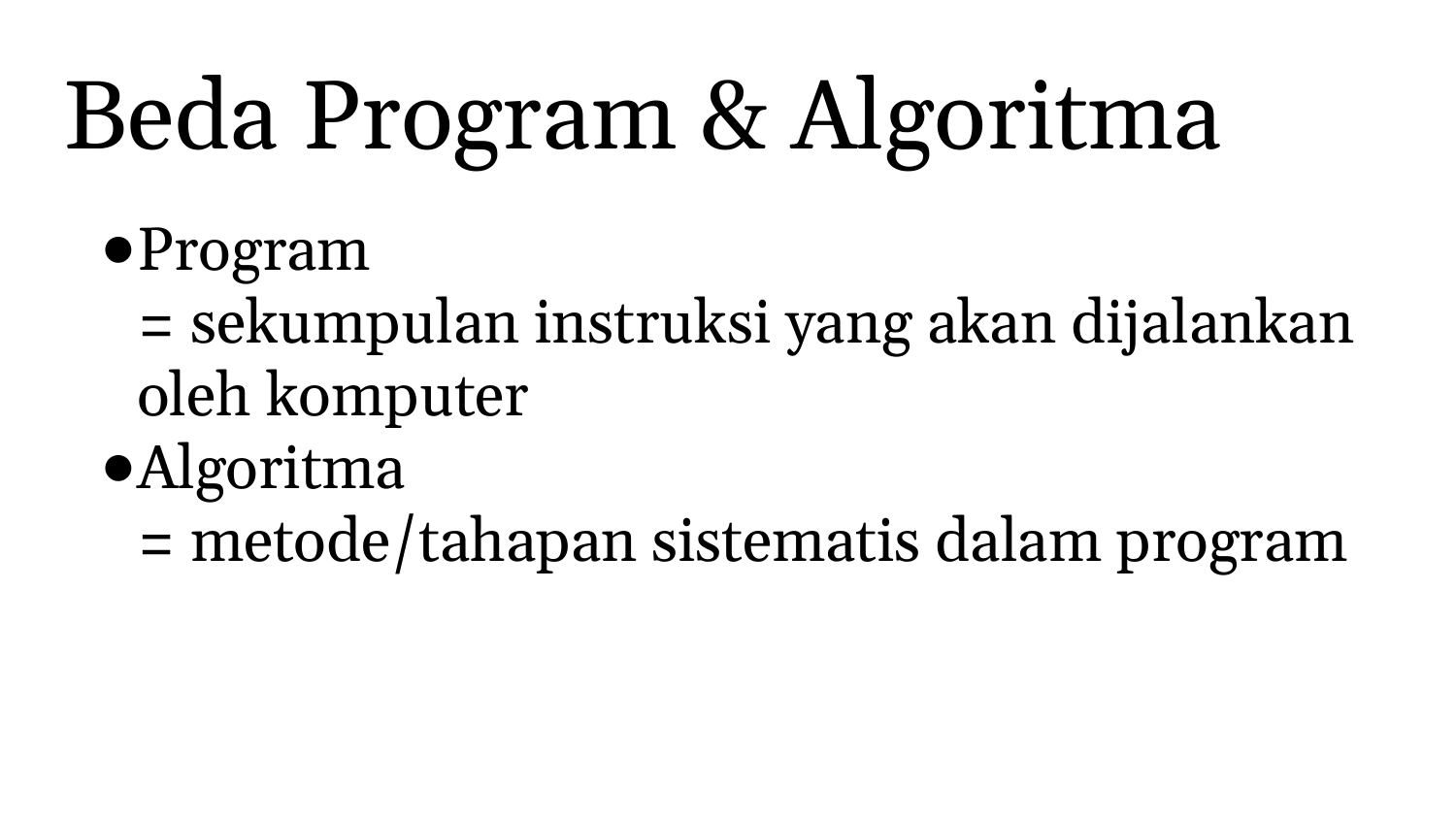

# Beda Program & Algoritma
Program
= sekumpulan instruksi yang akan dijalankan oleh komputer
Algoritma
= metode/tahapan sistematis dalam program